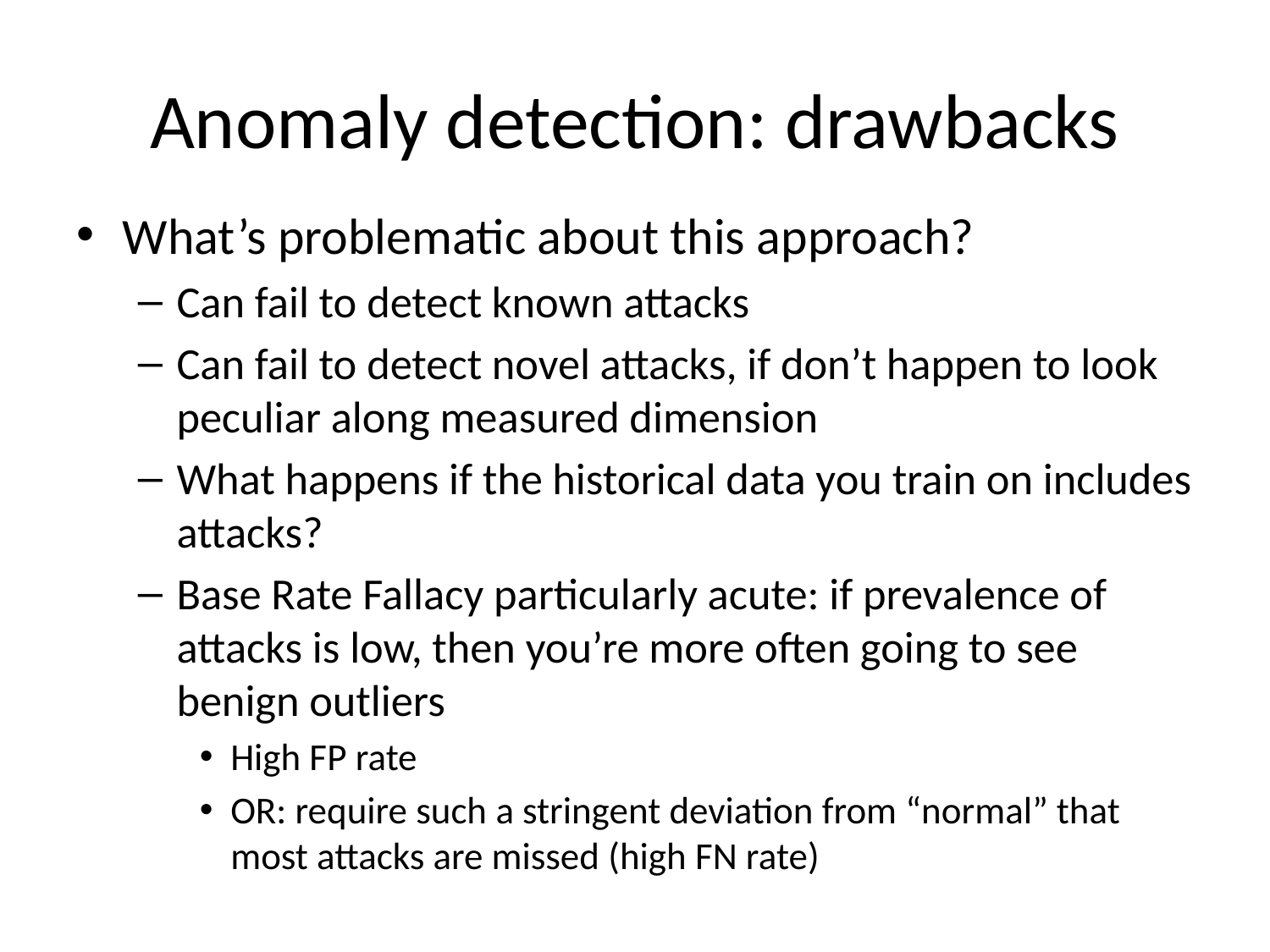

# Anomaly detection: drawbacks
What’s problematic about this approach?
Can fail to detect known attacks
Can fail to detect novel attacks, if don’t happen to look peculiar along measured dimension
What happens if the historical data you train on includes attacks?
Base Rate Fallacy particularly acute: if prevalence of attacks is low, then you’re more often going to see benign outliers
High FP rate
OR: require such a stringent deviation from “normal” that most attacks are missed (high FN rate)